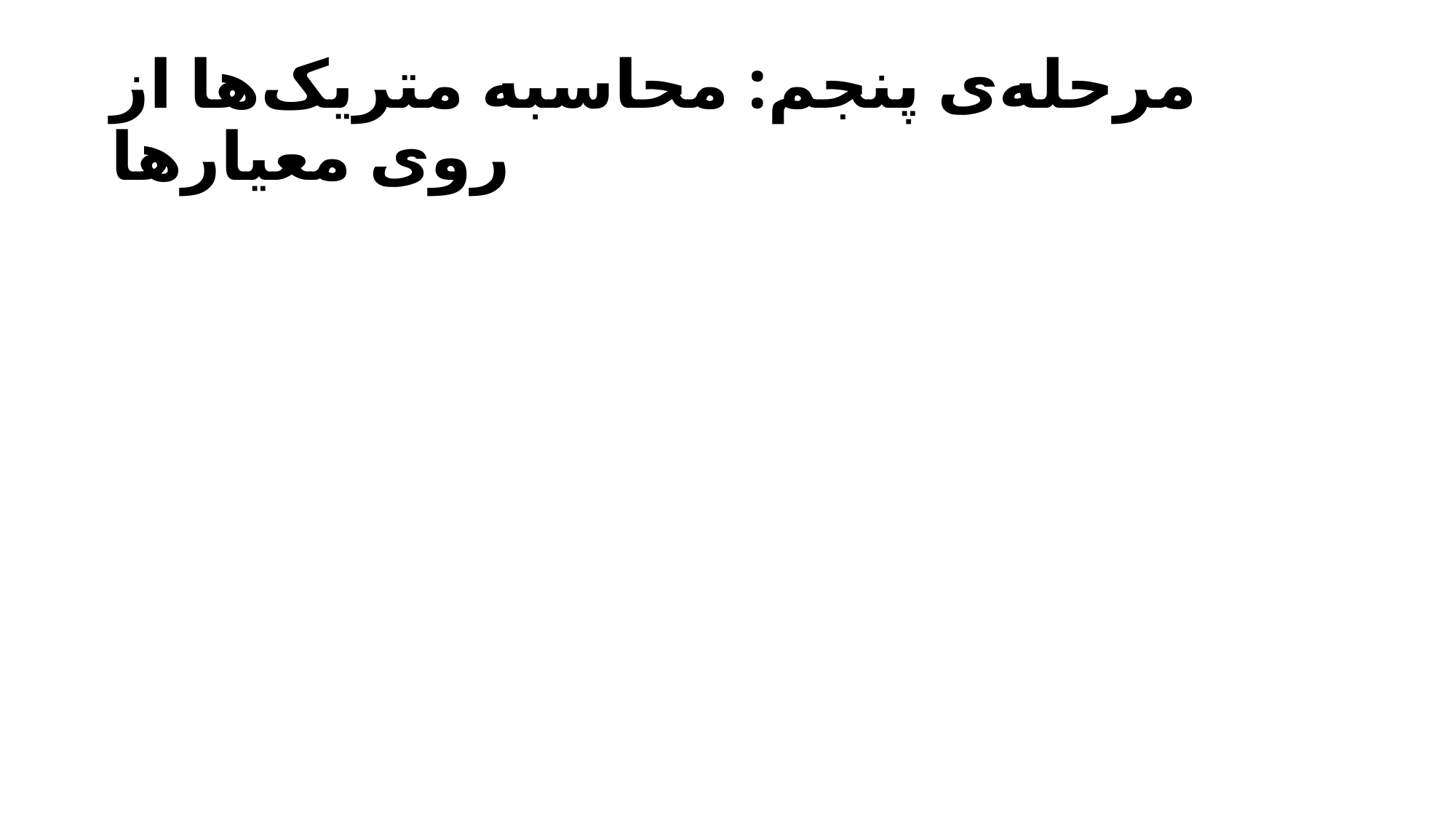

# مرحله‌ی پنجم: محاسبه‌ متریک‌ها از روی معیارها